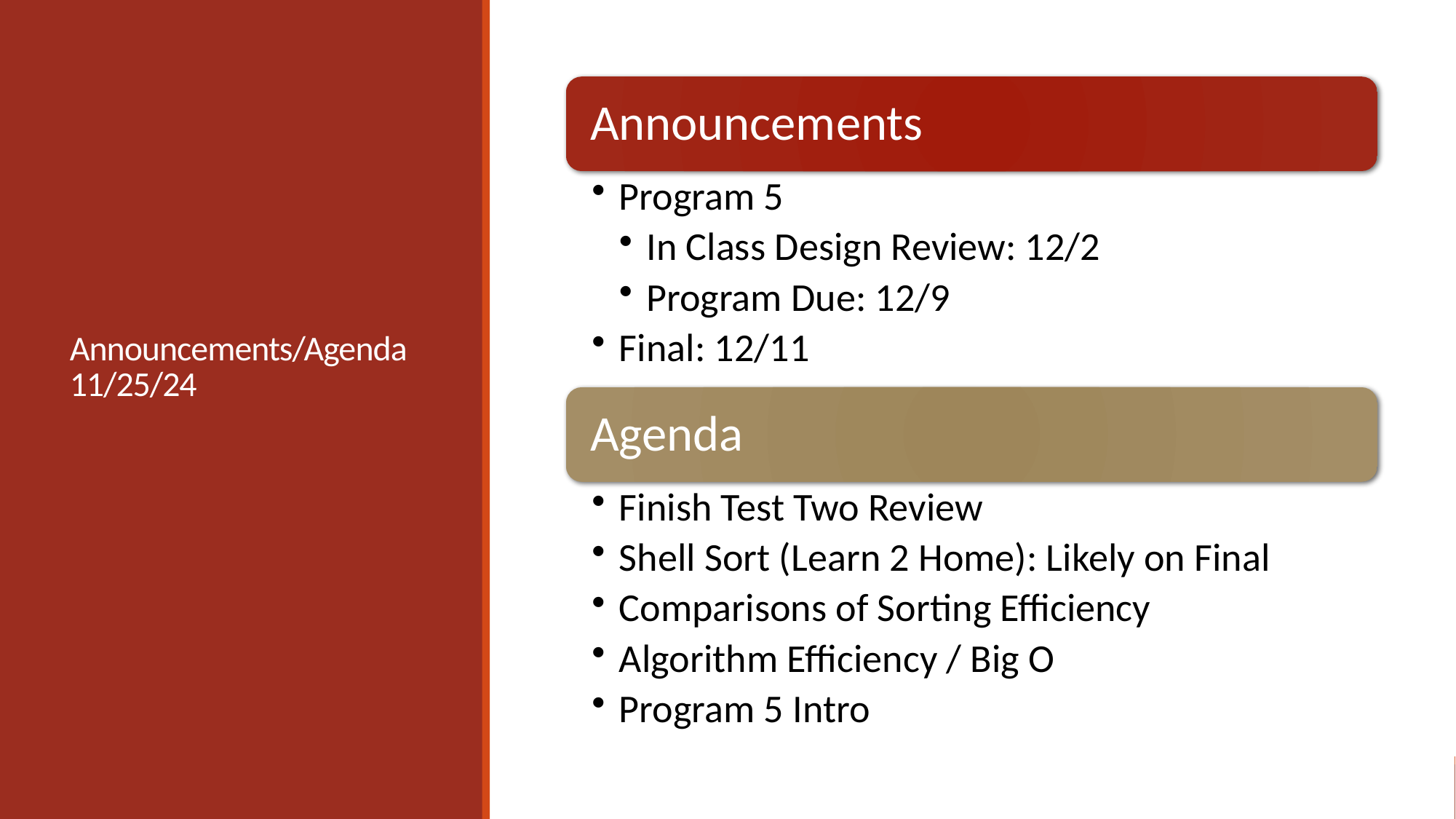

# Announcements/Agenda 11/25/24
Announcements
Program 5
In Class Design Review: 12/2
Program Due: 12/9
Final: 12/11
Agenda
Finish Test Two Review
Shell Sort (Learn 2 Home): Likely on Final
Comparisons of Sorting Efficiency
Algorithm Efficiency / Big O
Program 5 Intro